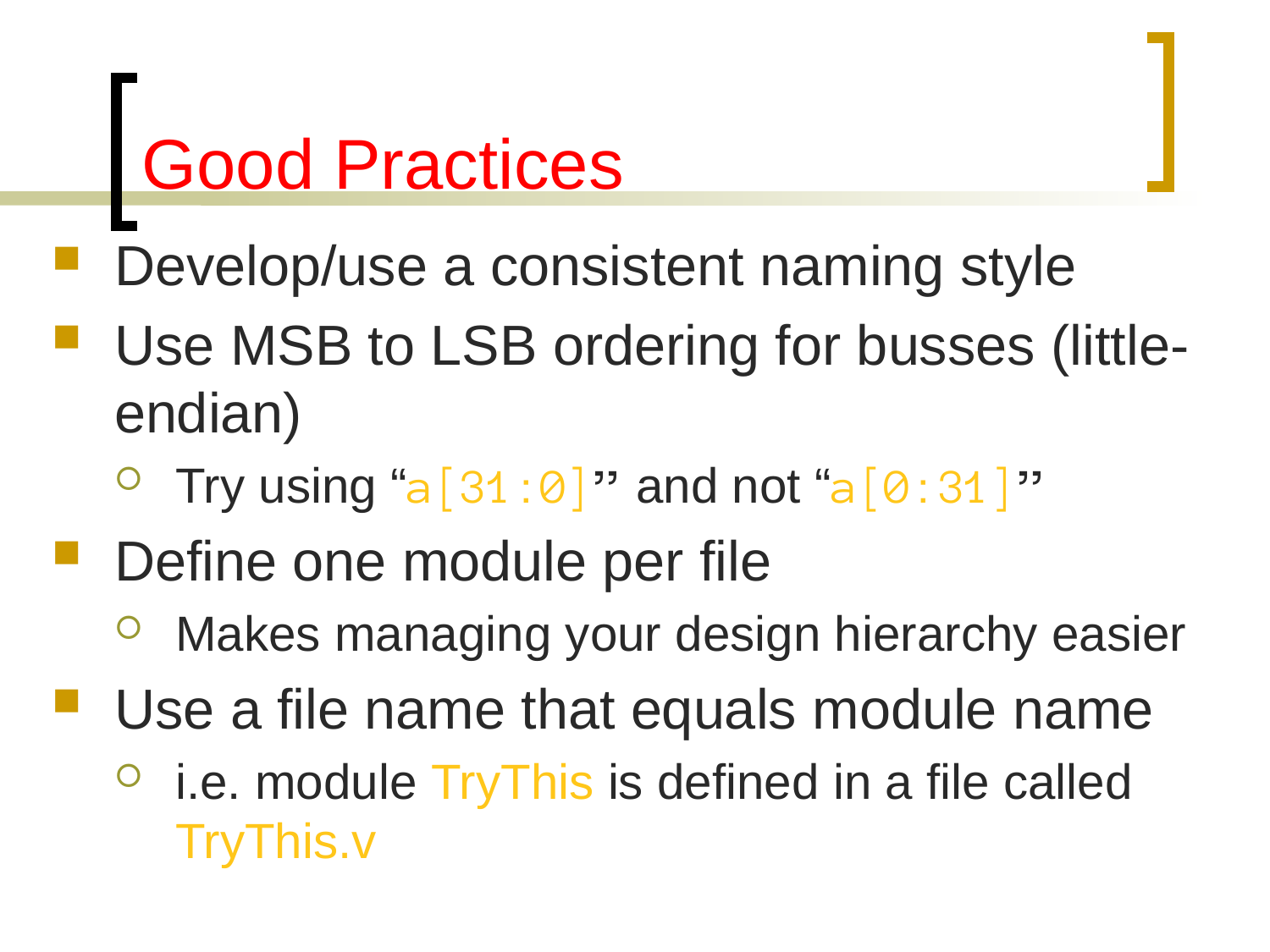

# Good Practices
Develop/use a consistent naming style
Use MSB to LSB ordering for busses (little-endian)
Try using “a[31:0]” and not “a[0:31]”
Define one module per file
Makes managing your design hierarchy easier
Use a file name that equals module name
i.e. module TryThis is defined in a file called TryThis.v